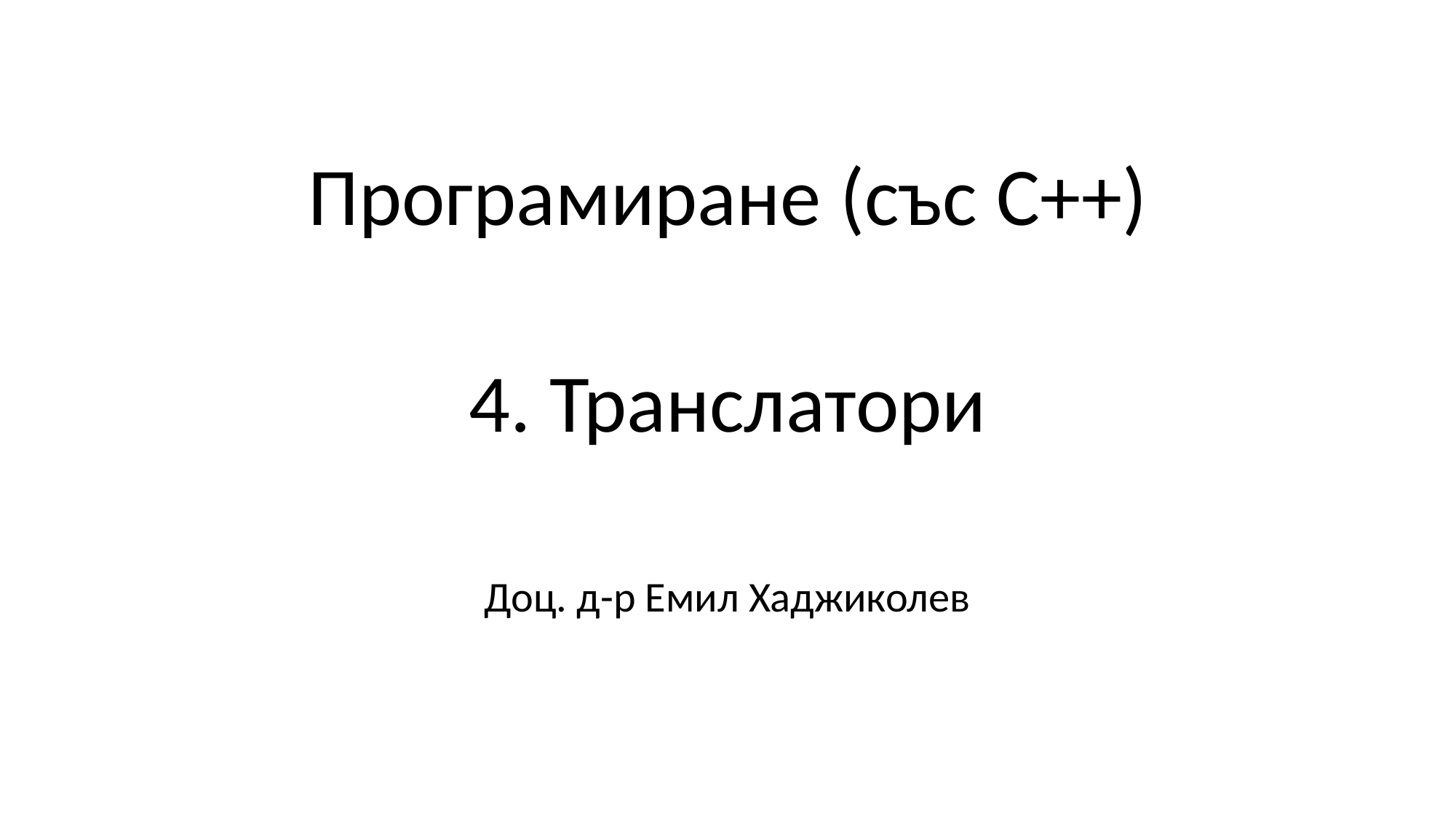

# Програмиране (със C++) 4. Транслатори
Доц. д-р Емил Хаджиколев